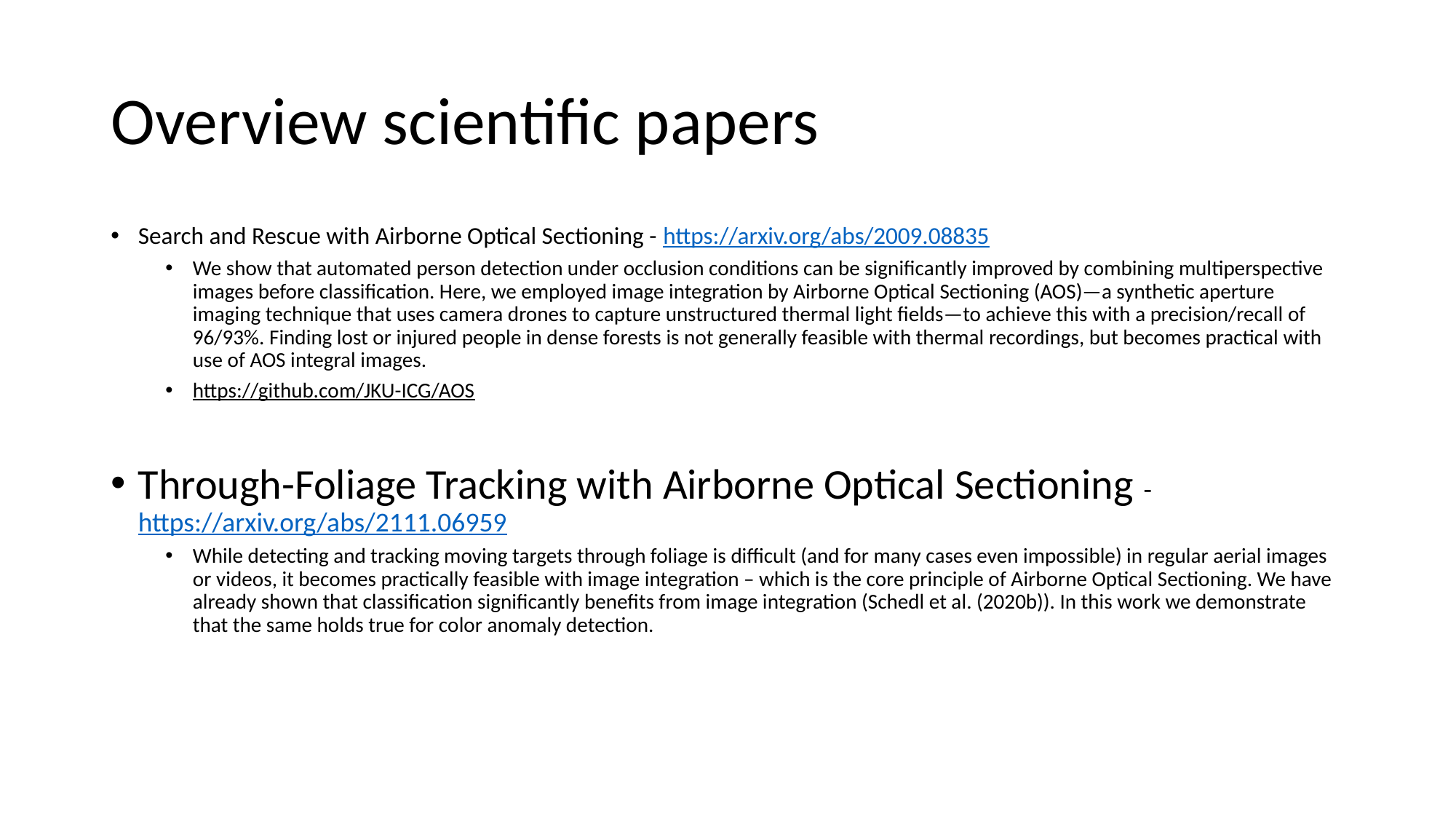

# Overview scientific papers
Search and Rescue with Airborne Optical Sectioning - https://arxiv.org/abs/2009.08835
We show that automated person detection under occlusion conditions can be significantly improved by combining multiperspective images before classification. Here, we employed image integration by Airborne Optical Sectioning (AOS)—a synthetic aperture imaging technique that uses camera drones to capture unstructured thermal light fields—to achieve this with a precision/recall of 96/93%. Finding lost or injured people in dense forests is not generally feasible with thermal recordings, but becomes practical with use of AOS integral images.
https://github.com/JKU-ICG/AOS

Through-Foliage Tracking with Airborne Optical Sectioning - https://arxiv.org/abs/2111.06959
While detecting and tracking moving targets through foliage is difficult (and for many cases even impossible) in regular aerial images or videos, it becomes practically feasible with image integration – which is the core principle of Airborne Optical Sectioning. We have already shown that classification significantly benefits from image integration (Schedl et al. (2020b)). In this work we demonstrate that the same holds true for color anomaly detection.